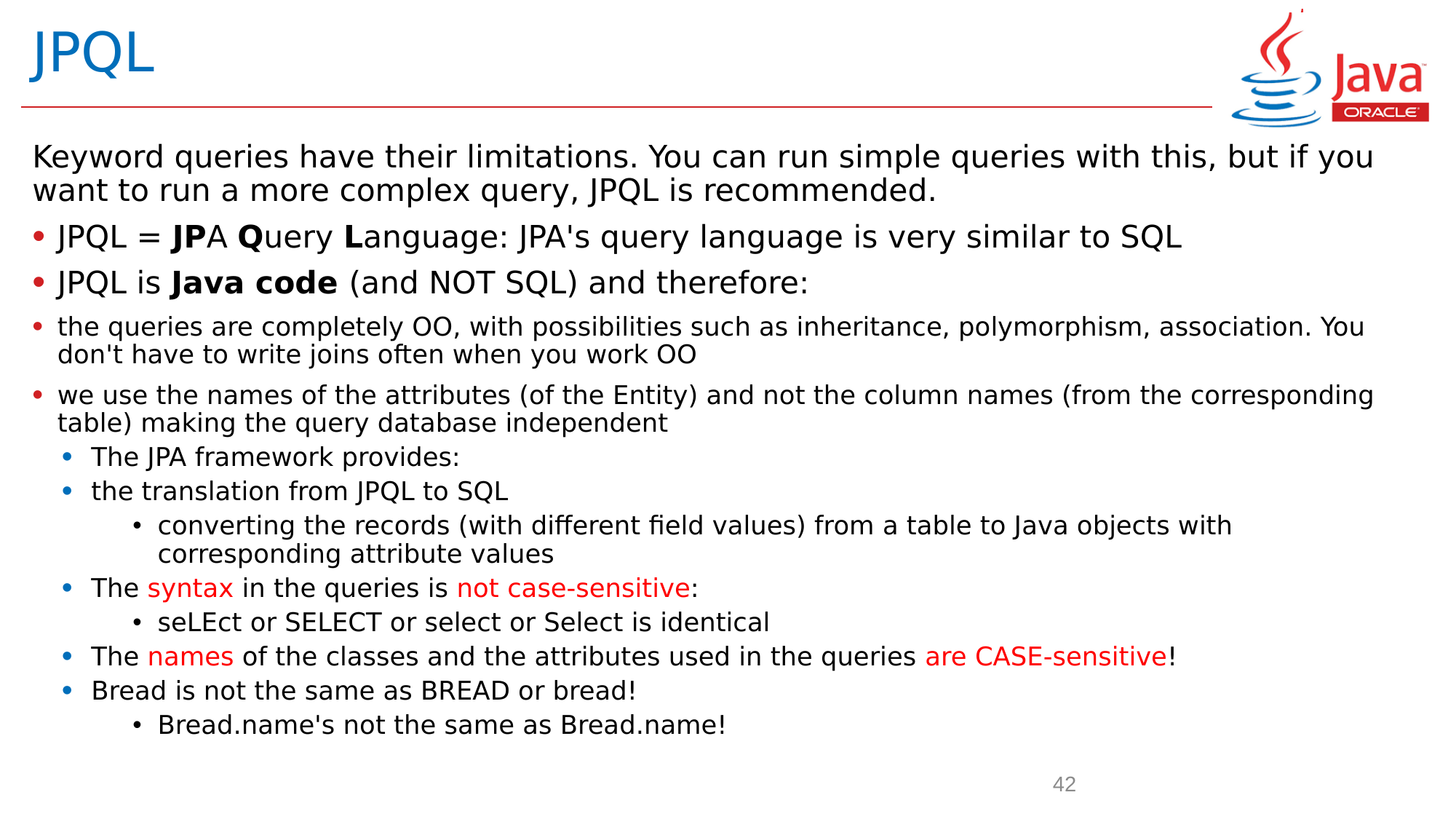

# JPQL
Keyword queries have their limitations. You can run simple queries with this, but if you want to run a more complex query, JPQL is recommended.
JPQL = JPA Query Language: JPA's query language is very similar to SQL
JPQL is Java code (and NOT SQL) and therefore:
the queries are completely OO, with possibilities such as inheritance, polymorphism, association. You don't have to write joins often when you work OO
we use the names of the attributes (of the Entity) and not the column names (from the corresponding table) making the query database independent
The JPA framework provides:
the translation from JPQL to SQL
converting the records (with different field values) from a table to Java objects with corresponding attribute values
The syntax in the queries is not case-sensitive:
seLEct or SELECT or select or Select is identical
The names of the classes and the attributes used in the queries are CASE-sensitive!
Bread is not the same as BREAD or bread!
Bread.name's not the same as Bread.name!
42